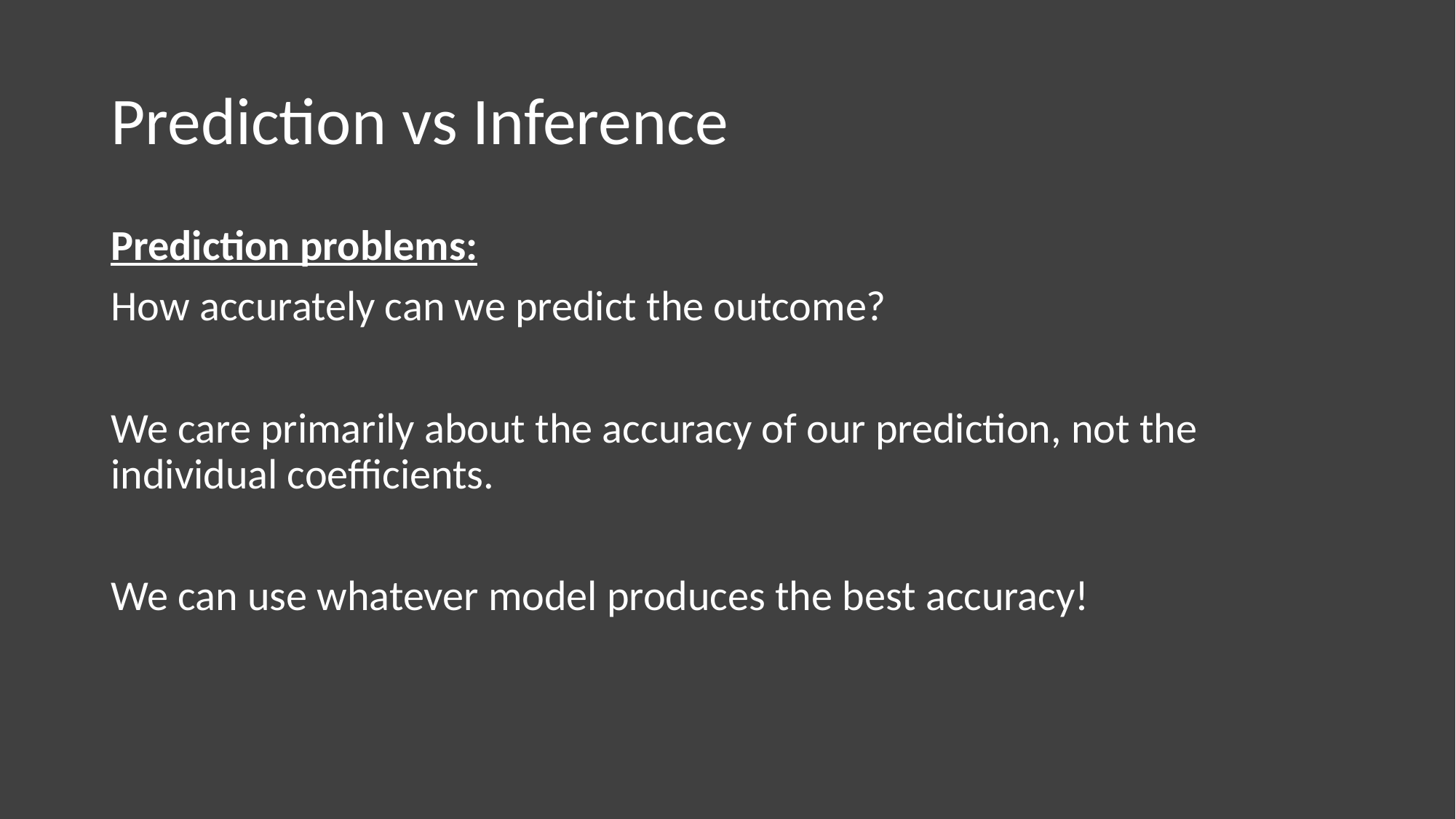

# Prediction vs Inference
Prediction problems:
How accurately can we predict the outcome?

We care primarily about the accuracy of our prediction, not the individual coefficients.

We can use whatever model produces the best accuracy!